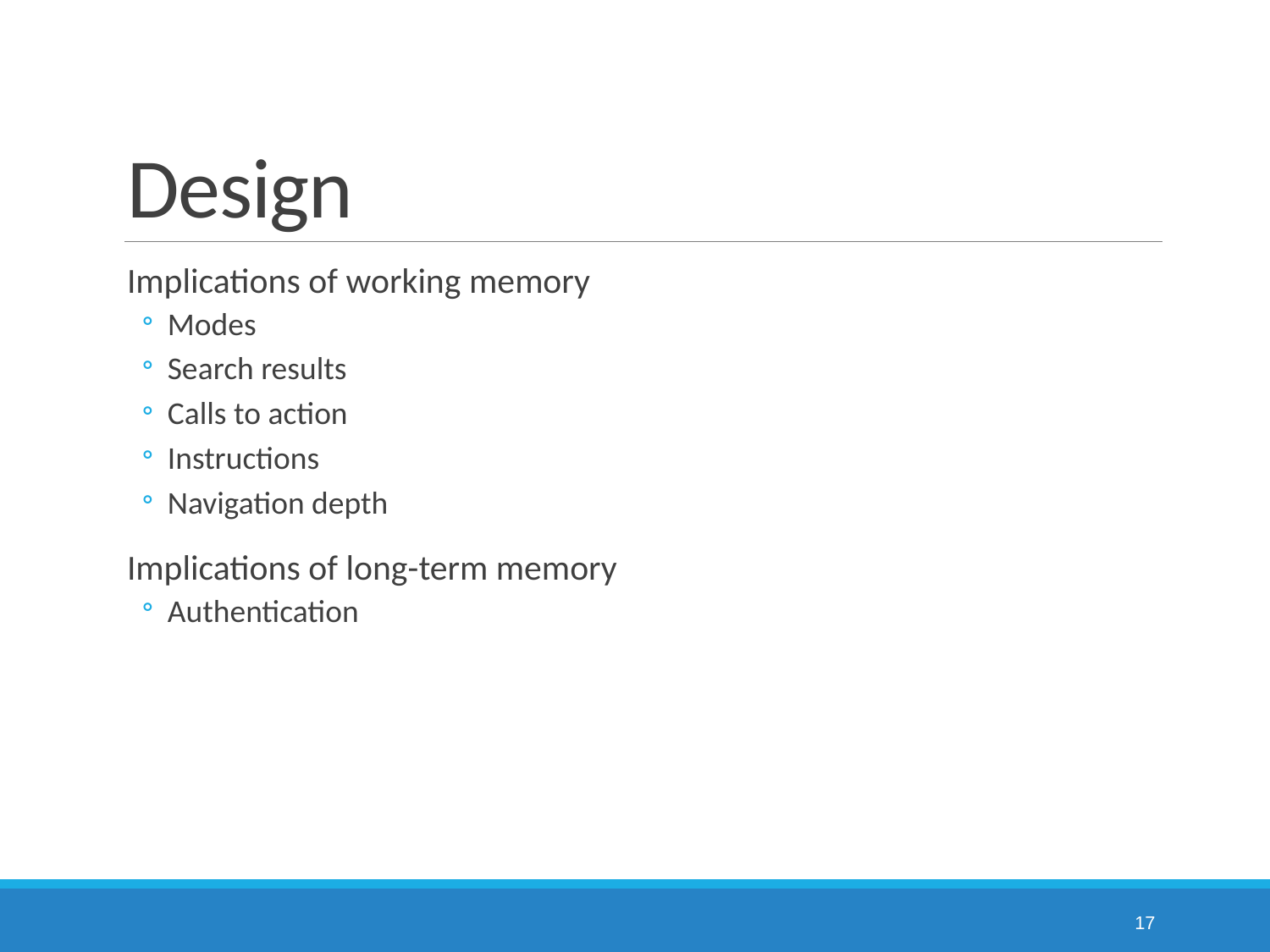

# Design
Implications of working memory
Modes
Search results
Calls to action
Instructions
Navigation depth
Implications of long-term memory
Authentication

17